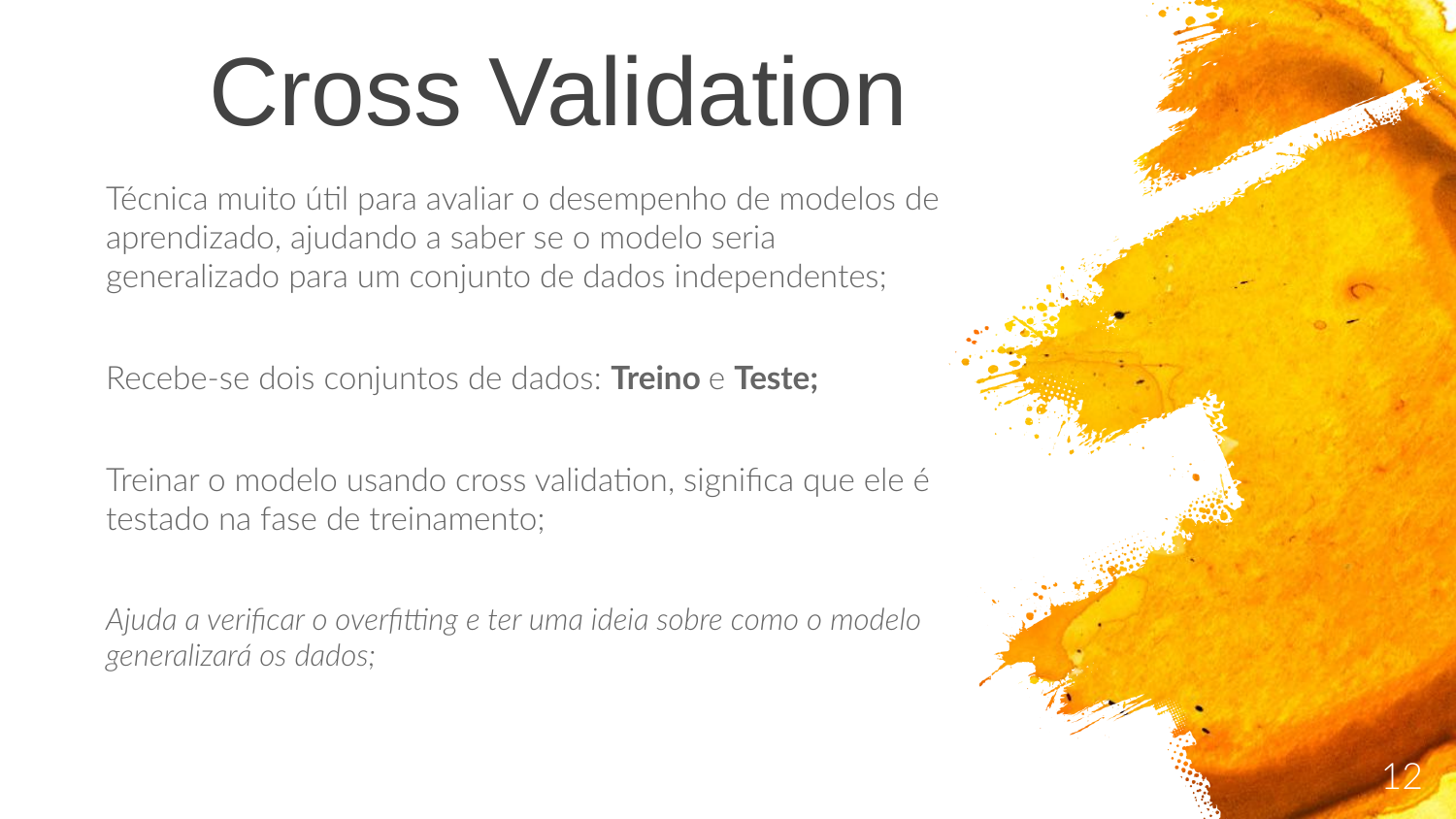

# Cross Validation
Técnica muito útil para avaliar o desempenho de modelos de aprendizado, ajudando a saber se o modelo seria generalizado para um conjunto de dados independentes;

Recebe-se dois conjuntos de dados: Treino e Teste;

Treinar o modelo usando cross validation, significa que ele é testado na fase de treinamento;

Ajuda a verificar o overfitting e ter uma ideia sobre como o modelo generalizará os dados;

12